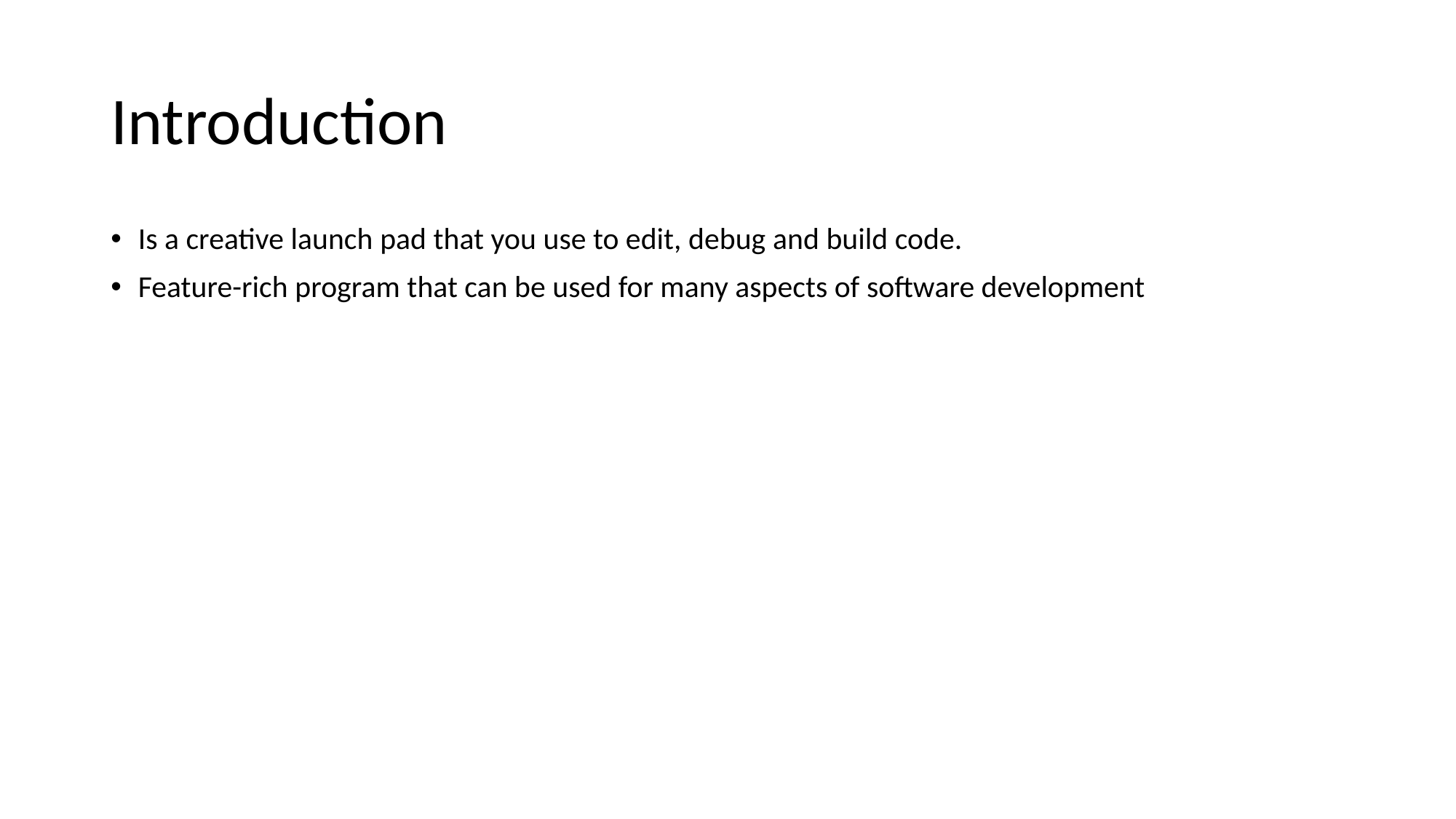

# Introduction
Is a creative launch pad that you use to edit, debug and build code.
Feature-rich program that can be used for many aspects of software development